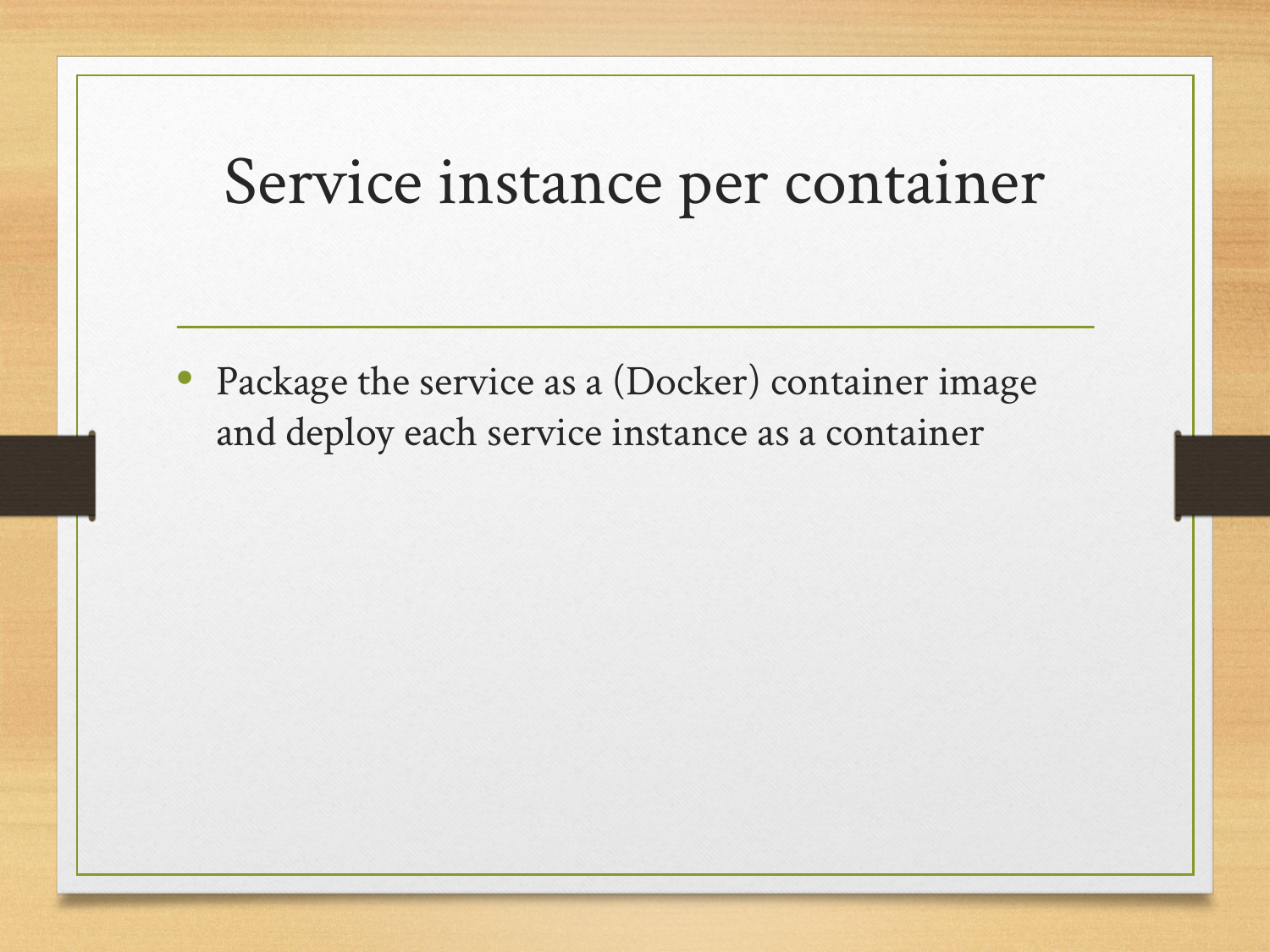

# Service instance per container
Package the service as a (Docker) container image and deploy each service instance as a container